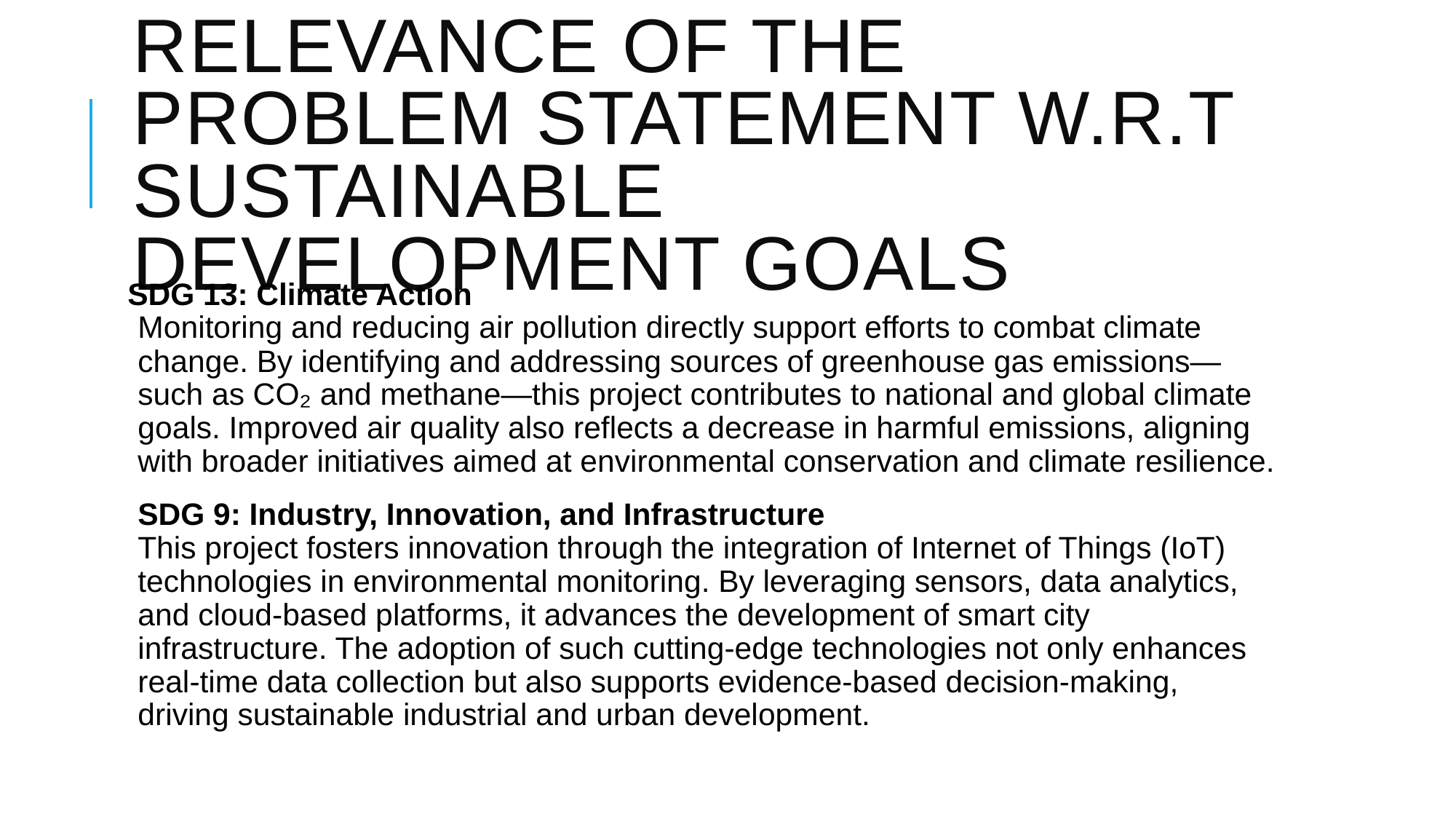

# RELEVANCE OF THE PROBLEM STATEMENT W.R.T SUSTAINABLE DEVELOPMENT GOALS
SDG 13: Climate Action
Monitoring and reducing air pollution directly support efforts to combat climate change. By identifying and addressing sources of greenhouse gas emissions—such as CO₂ and methane—this project contributes to national and global climate goals. Improved air quality also reflects a decrease in harmful emissions, aligning with broader initiatives aimed at environmental conservation and climate resilience.
SDG 9: Industry, Innovation, and Infrastructure
This project fosters innovation through the integration of Internet of Things (IoT) technologies in environmental monitoring. By leveraging sensors, data analytics, and cloud-based platforms, it advances the development of smart city infrastructure. The adoption of such cutting-edge technologies not only enhances real-time data collection but also supports evidence-based decision-making, driving sustainable industrial and urban development.